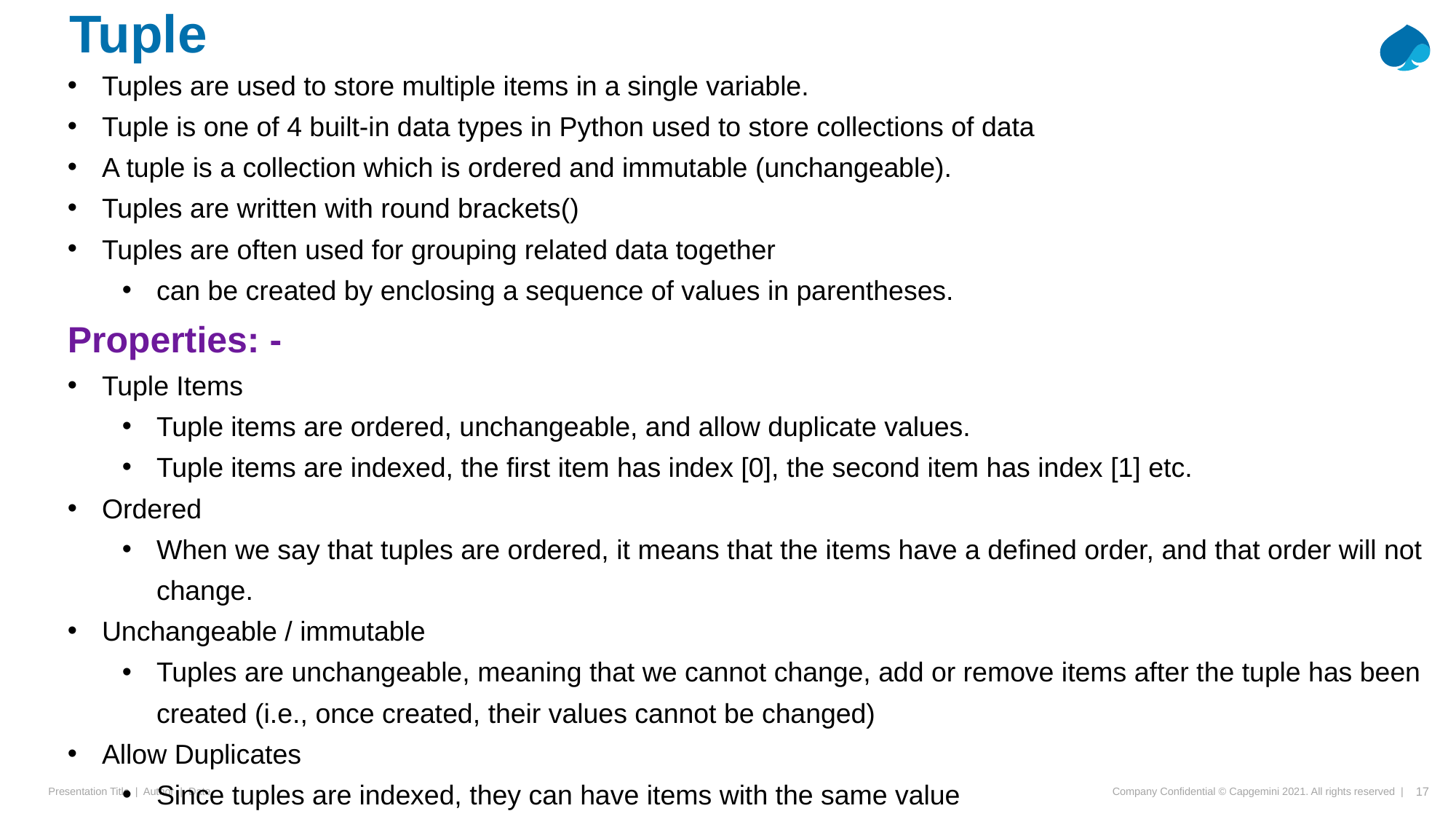

Tuple
Tuples are used to store multiple items in a single variable.
Tuple is one of 4 built-in data types in Python used to store collections of data
A tuple is a collection which is ordered and immutable (unchangeable).
Tuples are written with round brackets()
Tuples are often used for grouping related data together
can be created by enclosing a sequence of values in parentheses.
Properties: -
Tuple Items
Tuple items are ordered, unchangeable, and allow duplicate values.
Tuple items are indexed, the first item has index [0], the second item has index [1] etc.
Ordered
When we say that tuples are ordered, it means that the items have a defined order, and that order will not change.
Unchangeable / immutable
Tuples are unchangeable, meaning that we cannot change, add or remove items after the tuple has been created (i.e., once created, their values cannot be changed)
Allow Duplicates
Since tuples are indexed, they can have items with the same value